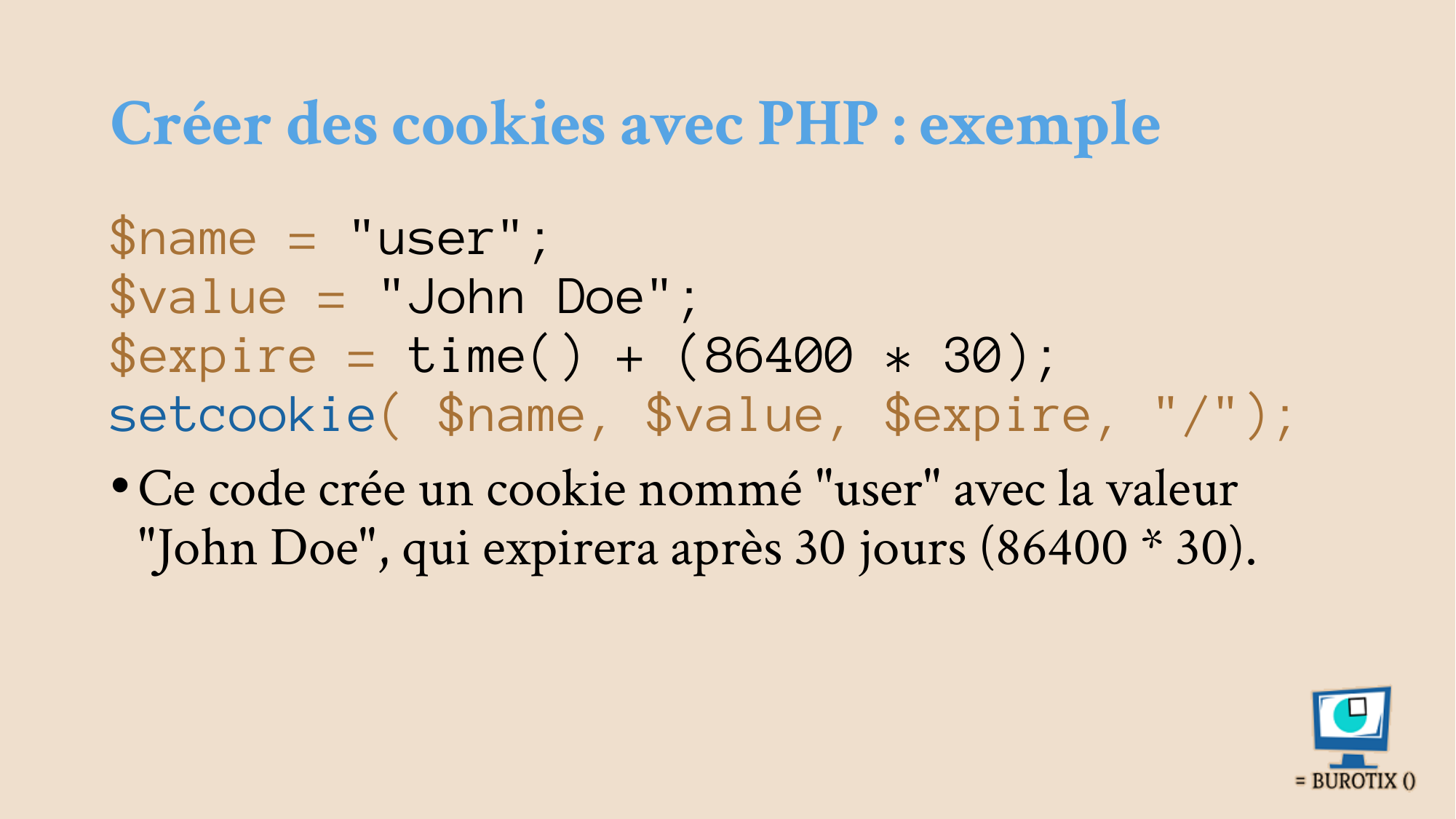

# Créer des cookies avec PHP : exemple
$name = "user";
$value = "John Doe";
$expire = time() + (86400 * 30);
setcookie( $name, $value, $expire, "/");
Ce code crée un cookie nommé "user" avec la valeur "John Doe", qui expirera après 30 jours (86400 * 30).